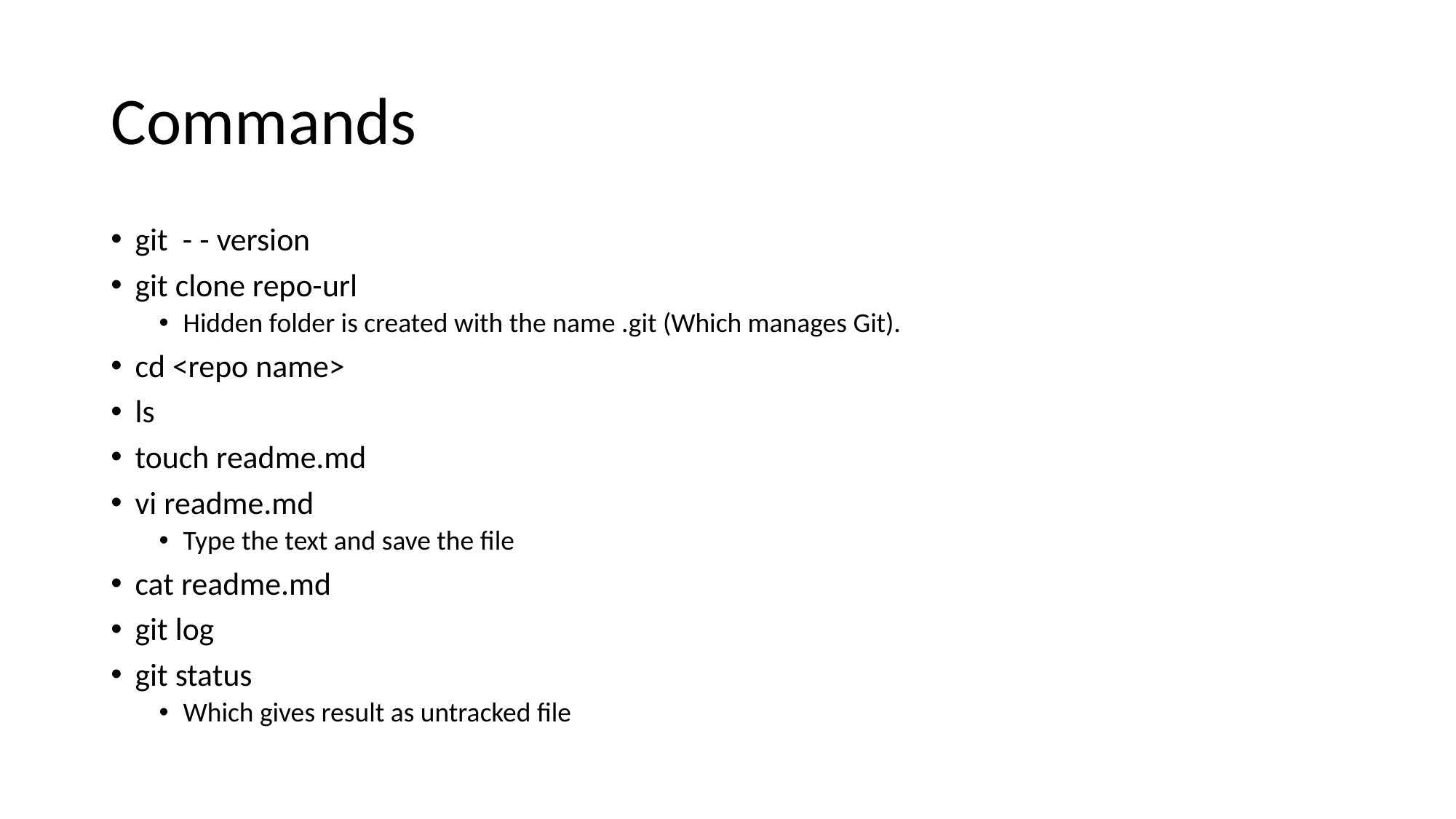

# Commands
git  - - version
git clone repo-url
Hidden folder is created with the name .git (Which manages Git).
cd <repo name>
ls
touch readme.md
vi readme.md
Type the text and save the file
cat readme.md
git log
git status
Which gives result as untracked file